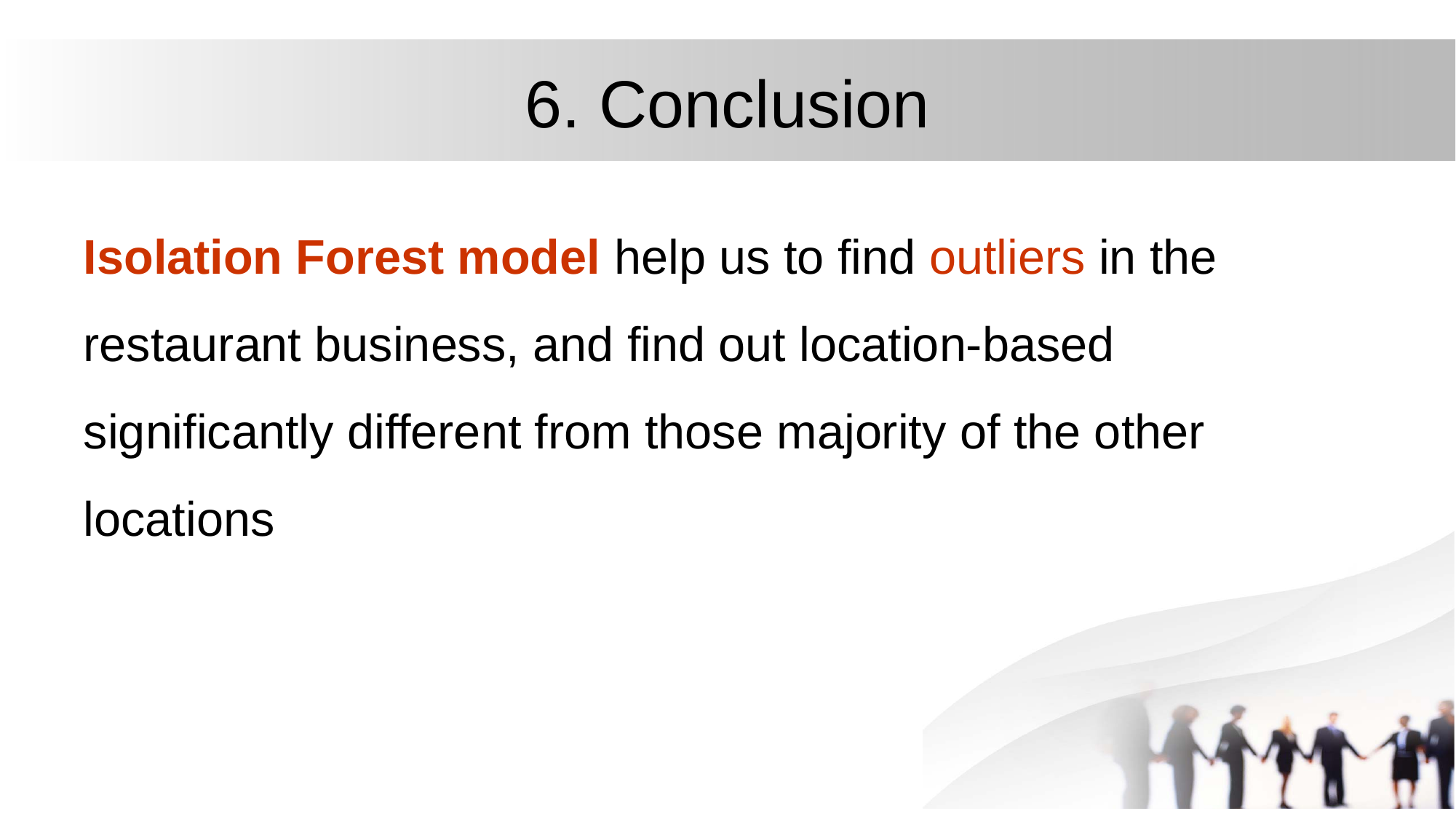

# 6. Conclusion
Isolation Forest model help us to find outliers in the restaurant business, and find out location-based significantly different from those majority of the other locations